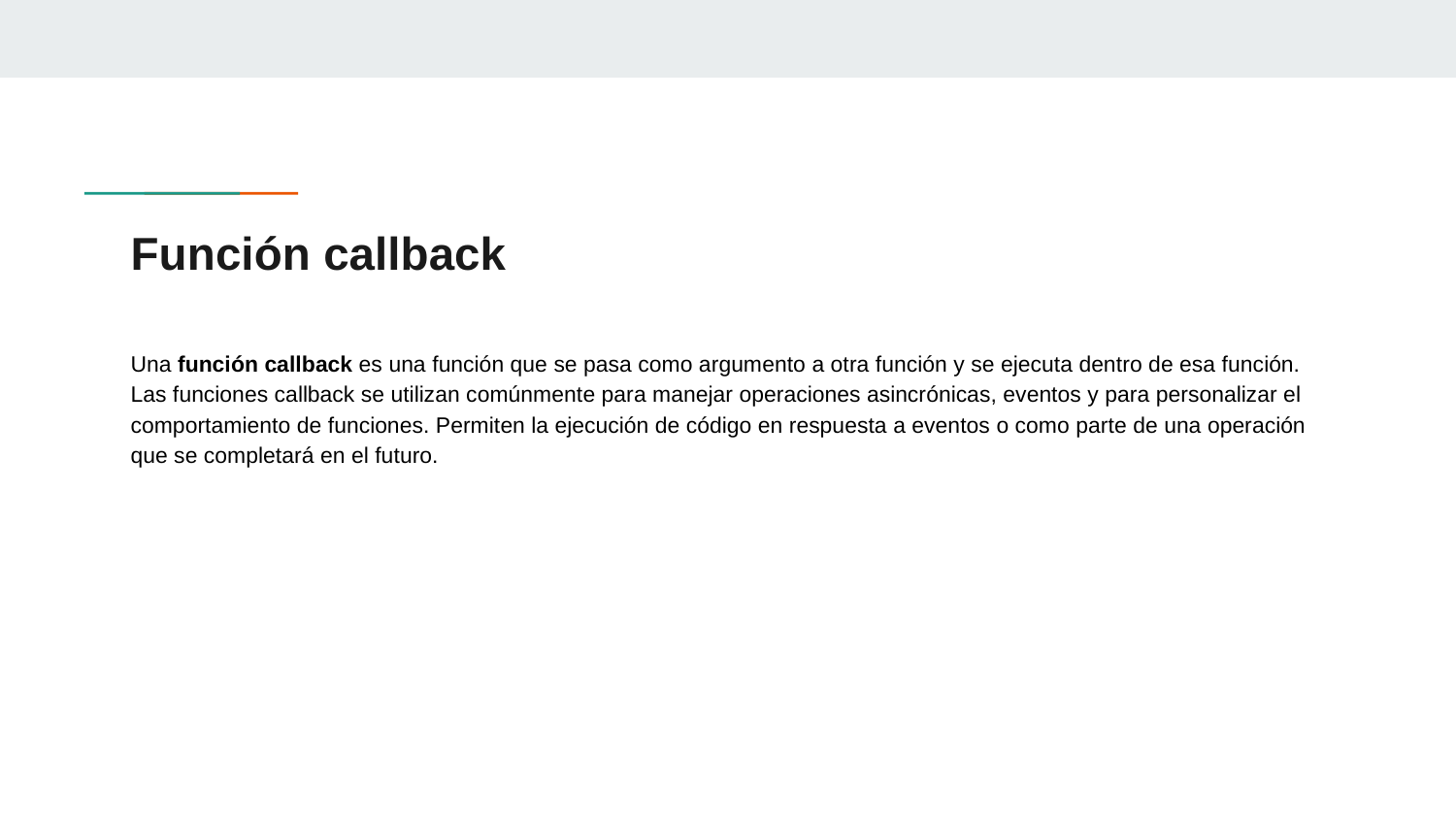

# Función callback
Una función callback es una función que se pasa como argumento a otra función y se ejecuta dentro de esa función. Las funciones callback se utilizan comúnmente para manejar operaciones asincrónicas, eventos y para personalizar el comportamiento de funciones. Permiten la ejecución de código en respuesta a eventos o como parte de una operación que se completará en el futuro.